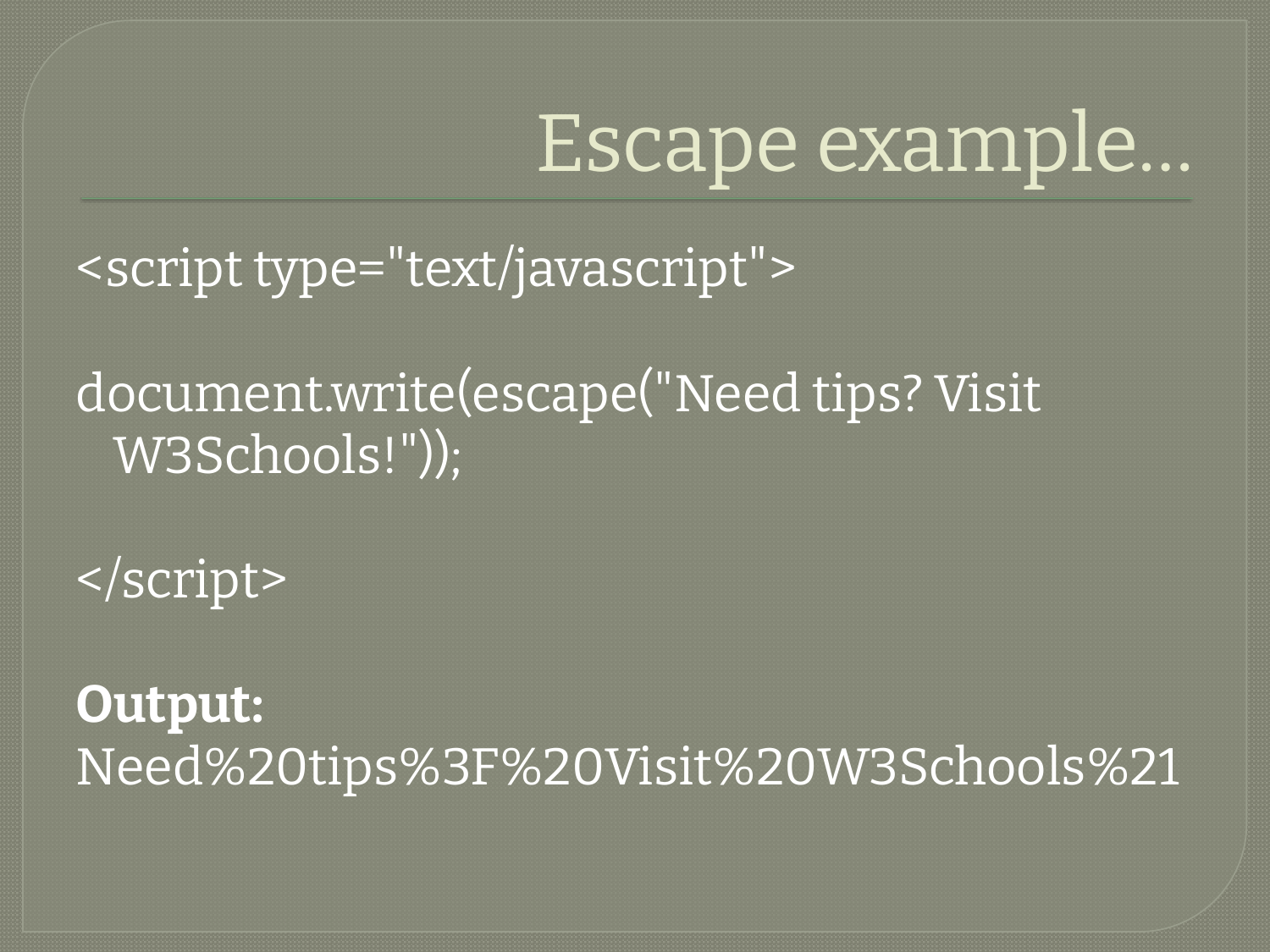

# Escape example…
<script type="text/javascript">

document.write(escape("Need tips? Visit W3Schools!"));

</script>

Output:
Need%20tips%3F%20Visit%20W3Schools%21